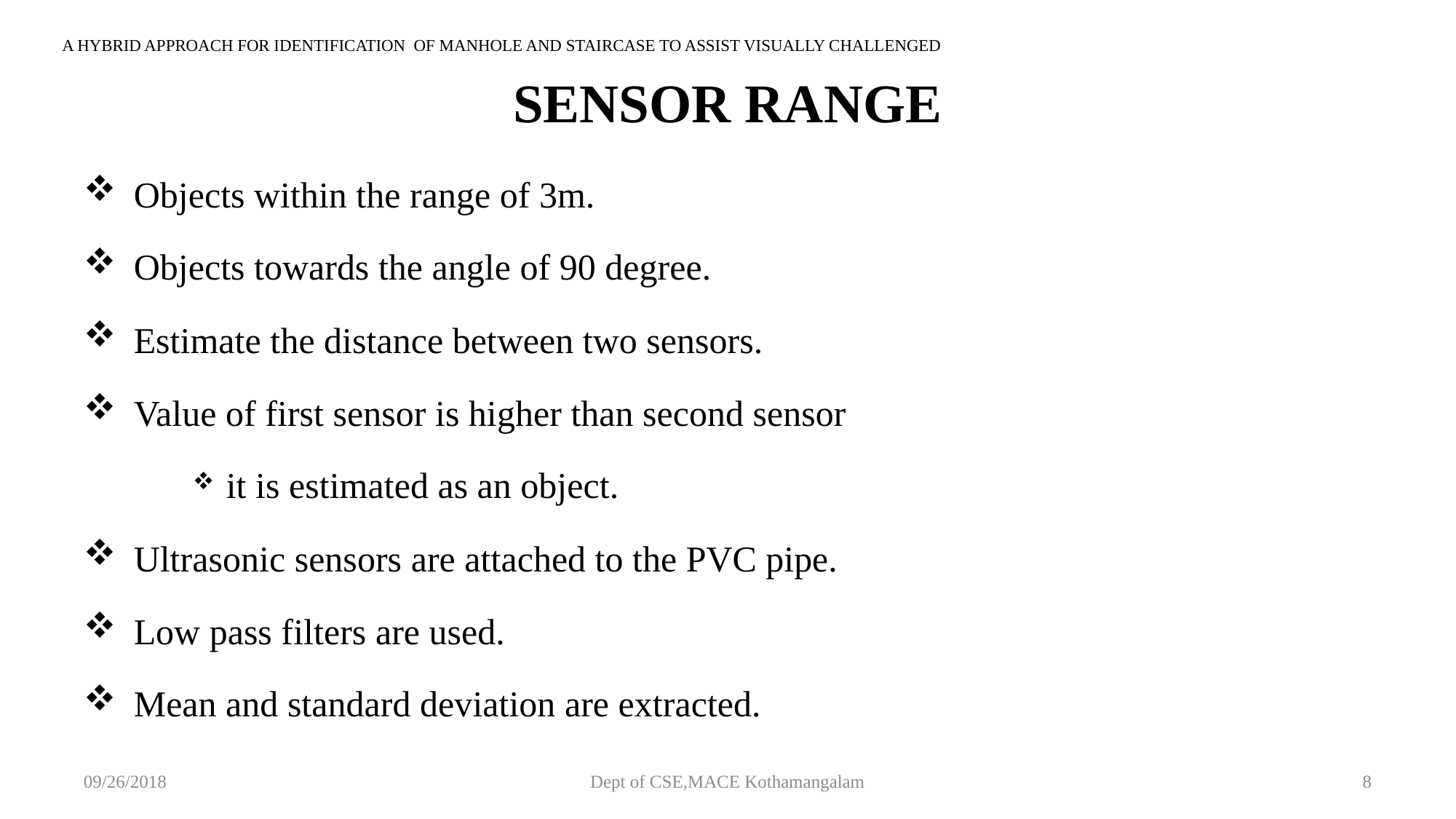

A HYBRID APPROACH FOR IDENTIFICATION  OF MANHOLE AND STAIRCASE TO ASSIST VISUALLY CHALLENGED

# SENSOR RANGE
 Objects within the range of 3m.
 Objects towards the angle of 90 degree.
 Estimate the distance between two sensors.
 Value of first sensor is higher than second sensor
 it is estimated as an object.
 Ultrasonic sensors are attached to the PVC pipe.
 Low pass filters are used.
 Mean and standard deviation are extracted.

09/26/2018
Dept of CSE,MACE Kothamangalam
8